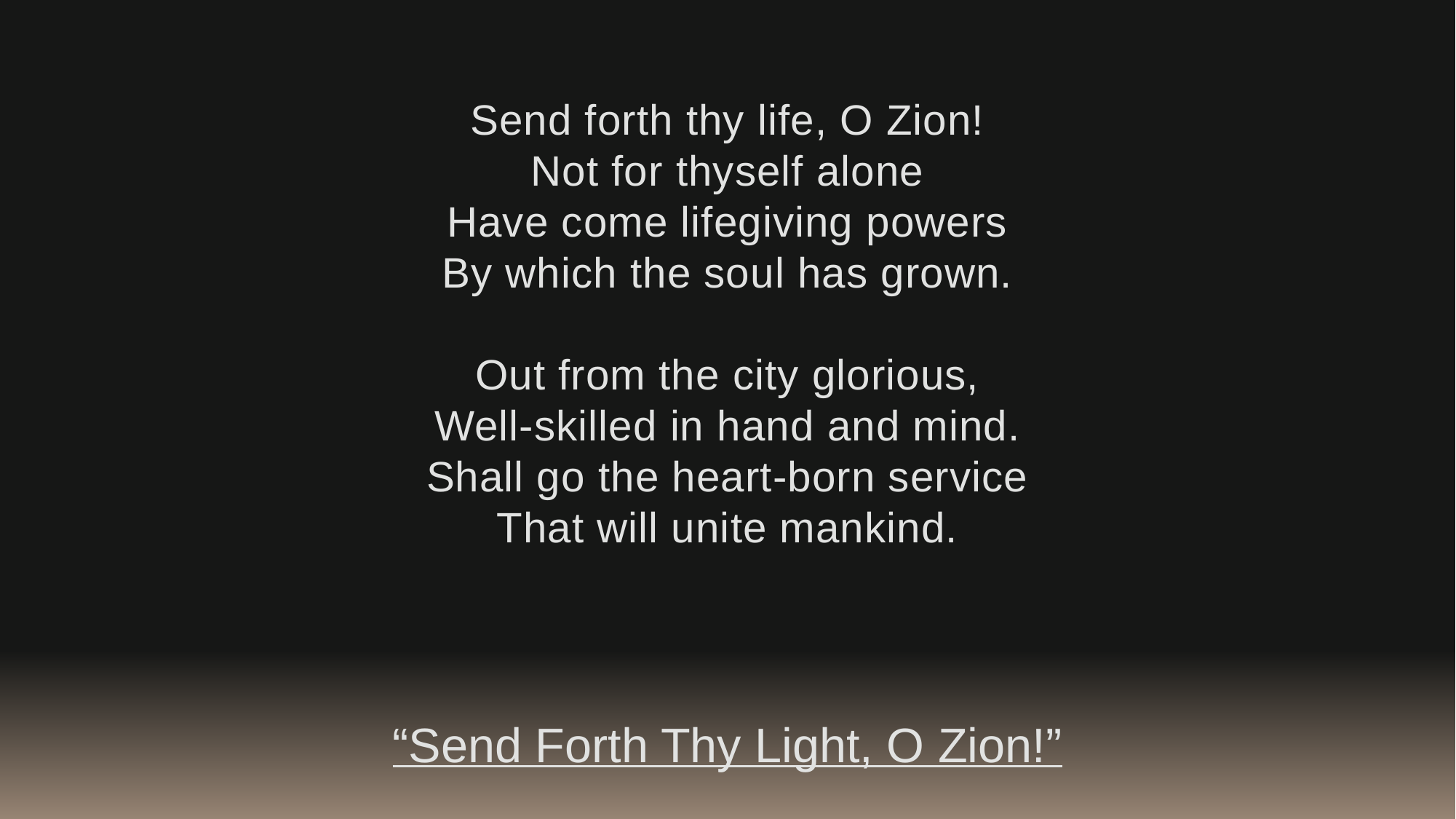

Send forth thy life, O Zion!
Not for thyself alone
Have come lifegiving powers
By which the soul has grown.

Out from the city glorious,
Well-skilled in hand and mind.
Shall go the heart-born service
That will unite mankind.

“Send Forth Thy Light, O Zion!”